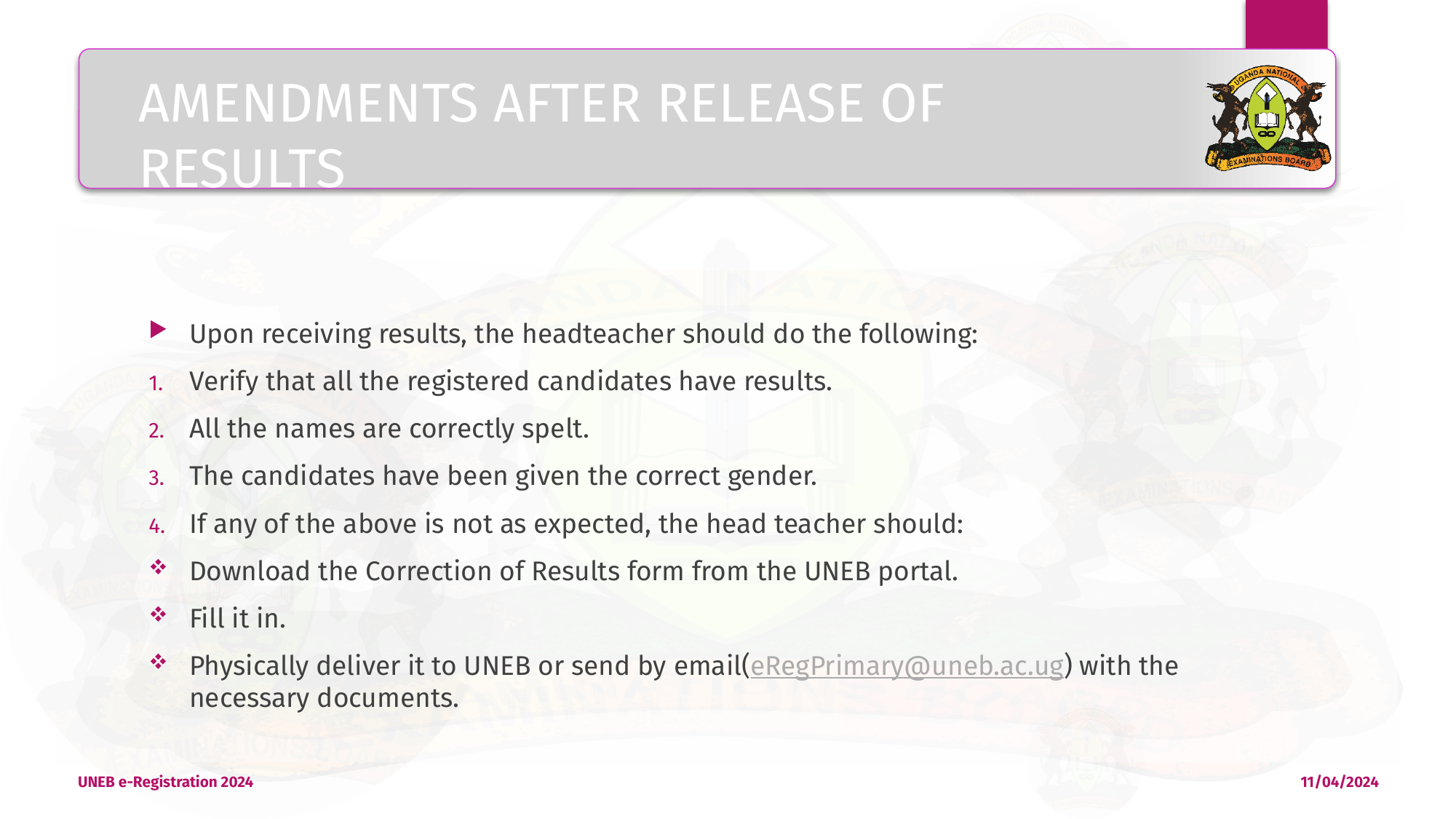

# AMENDMENTS AFTER RELEASE OF RESULTS
Upon receiving results, the headteacher should do the following:
Verify that all the registered candidates have results.
All the names are correctly spelt.
The candidates have been given the correct gender.
If any of the above is not as expected, the head teacher should:
Download the Correction of Results form from the UNEB portal.
Fill it in.
Physically deliver it to UNEB or send by email(eRegPrimary@uneb.ac.ug) with the necessary documents.
UNEB e-Registration 2024
11/04/2024